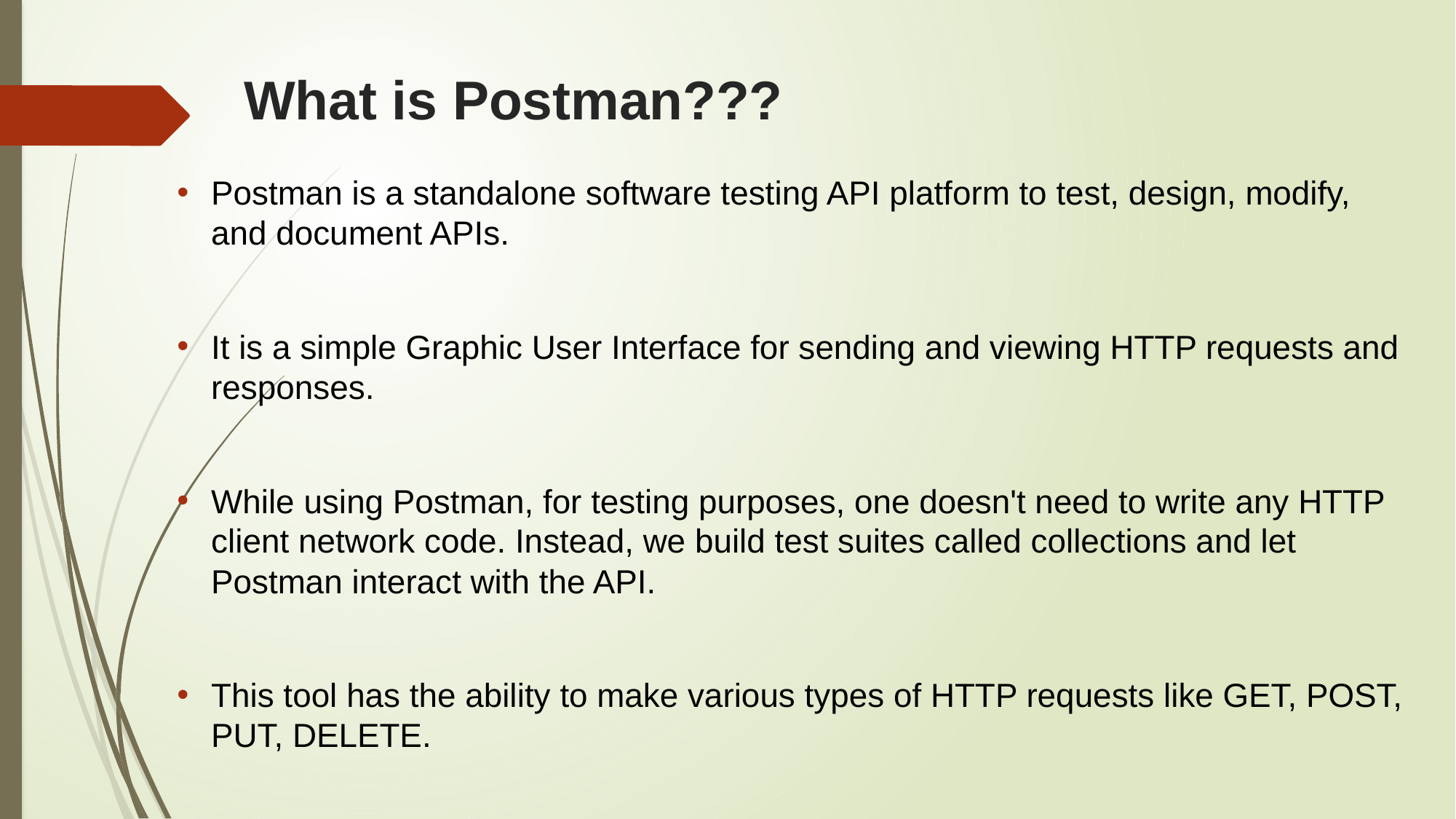

# What is Postman???
Postman is a standalone software testing API platform to test, design, modify, and document APIs.

It is a simple Graphic User Interface for sending and viewing HTTP requests and responses.

While using Postman, for testing purposes, one doesn't need to write any HTTP client network code. Instead, we build test suites called collections and let Postman interact with the API.

This tool has the ability to make various types of HTTP requests like GET, POST, PUT, DELETE.